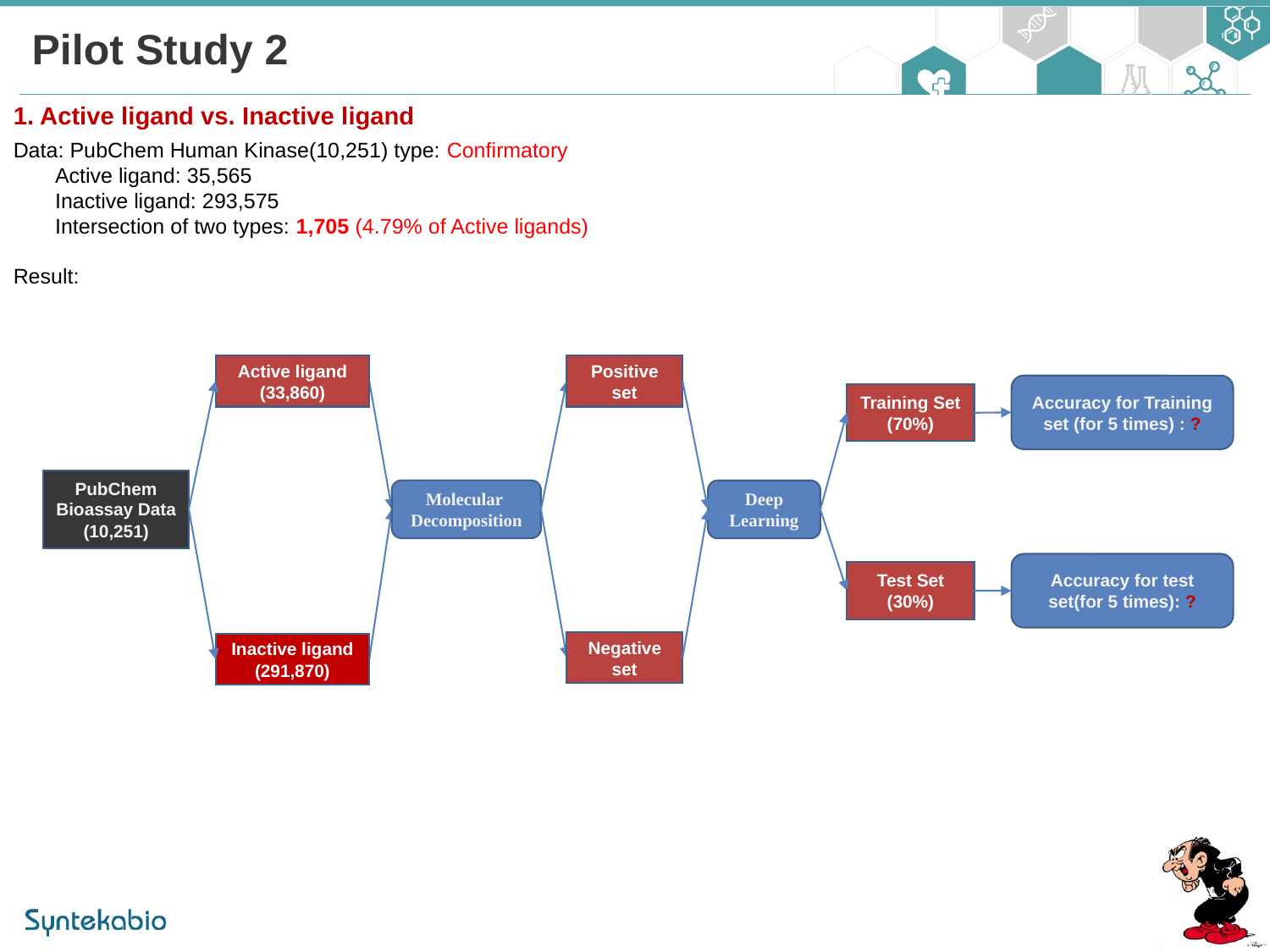

# Pilot Study 2
1. Active ligand vs. Inactive ligand
Data: PubChem Human Kinase(10,251) type: Confirmatory
       Active ligand: 35,565
       Inactive ligand: 293,575
       Intersection of two types: 1,705 (4.79% of Active ligands)

Result:
Active ligand
(33,860)
Positive
set
Accuracy for Training set (for 5 times) : ?
Training Set
(70%)
PubChem Bioassay Data (10,251)
Molecular
Decomposition
Deep
Learning
Accuracy for test set(for 5 times): ?
Test Set
(30%)
Negative
set
Inactive ligand
(291,870)